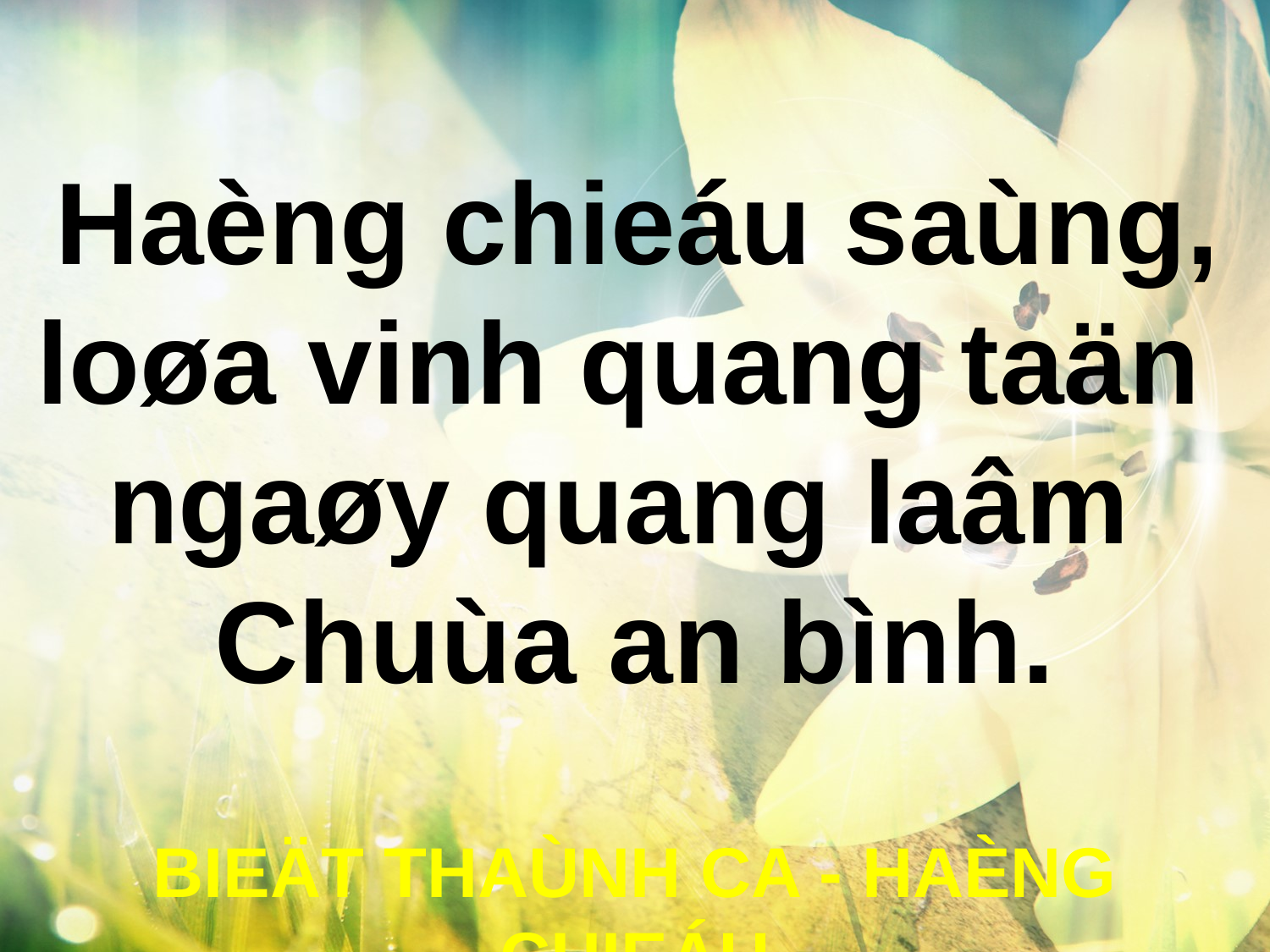

Haèng chieáu saùng,
loøa vinh quang taän
ngaøy quang laâm
Chuùa an bình.
BIEÄT THAÙNH CA - HAÈNG CHIEÁU